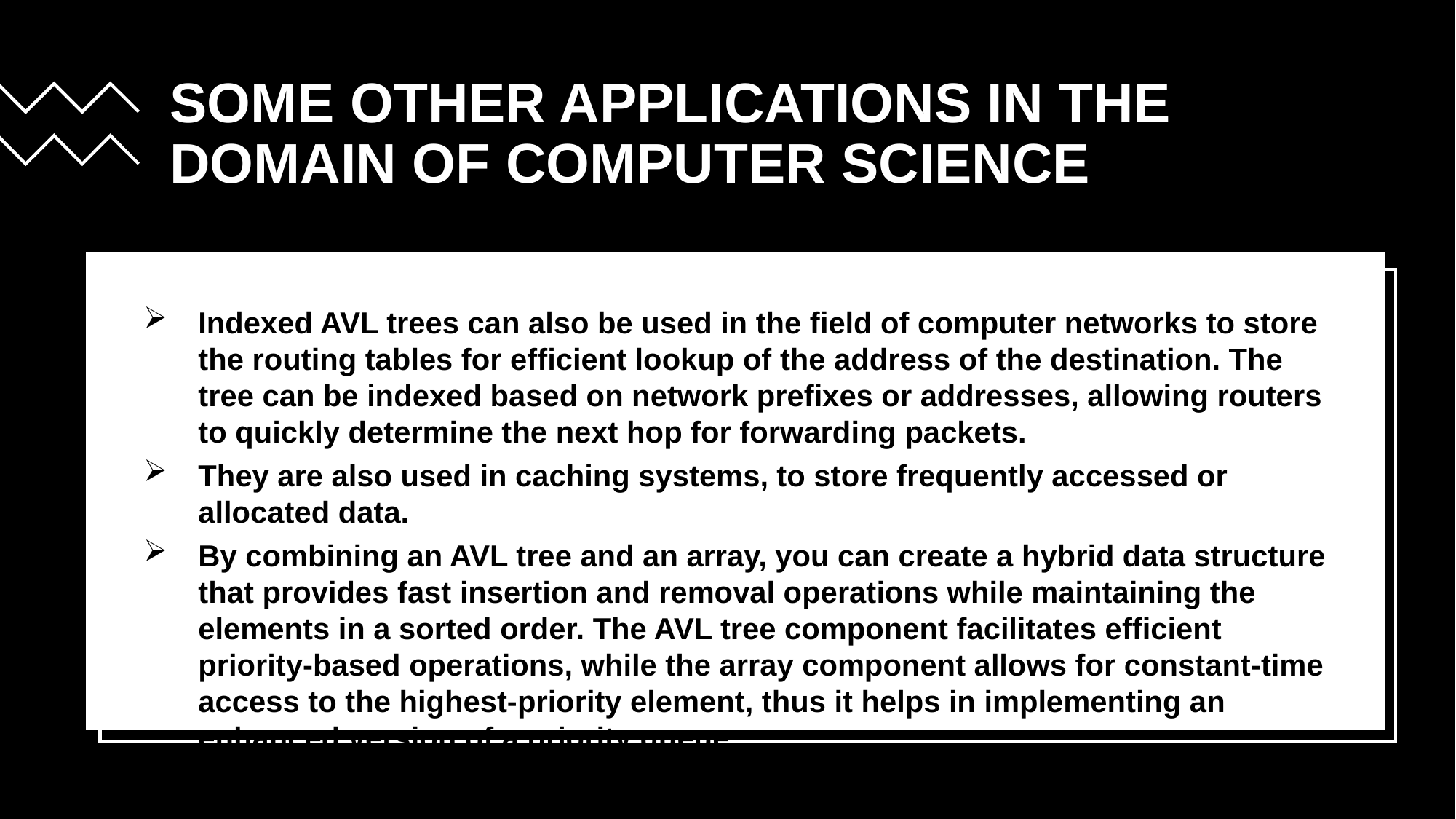

SOME OTHER APPLICATIONS IN THE DOMAIN OF COMPUTER SCIENCE

Indexed AVL trees can also be used in the field of computer networks to store the routing tables for efficient lookup of the address of the destination. The tree can be indexed based on network prefixes or addresses, allowing routers to quickly determine the next hop for forwarding packets.
They are also used in caching systems, to store frequently accessed or allocated data.
By combining an AVL tree and an array, you can create a hybrid data structure that provides fast insertion and removal operations while maintaining the elements in a sorted order. The AVL tree component facilitates efficient priority-based operations, while the array component allows for constant-time access to the highest-priority element, thus it helps in implementing an enhanced version of a priority queue.